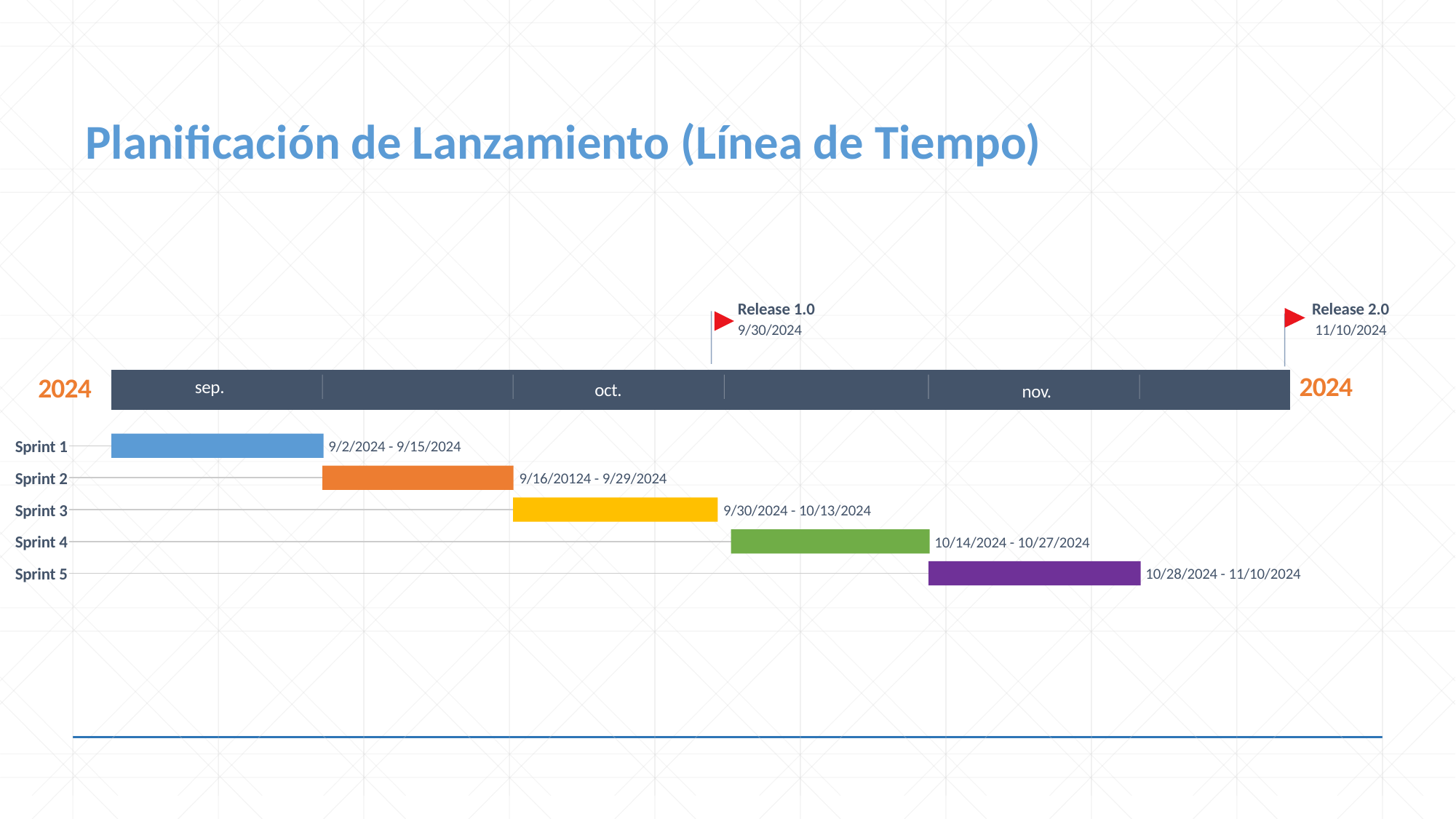

Planificación de Lanzamiento (Línea de Tiempo)
Release 1.0
Release 2.0

9/30/2024
11/10/2024
2024

2024
oct.
sep.
nov.

Hoy
31 días

Sprint 1
9/2/2024 - 9/15/2024

28 días

Sprint 2
9/16/20124 - 9/29/2024

30 días

Sprint 3
9/30/2024 - 10/13/2024

29 días

Sprint 4
10/14/2024 - 10/27/2024

31 días

Sprint 5
10/28/2024 - 11/10/2024

29 días